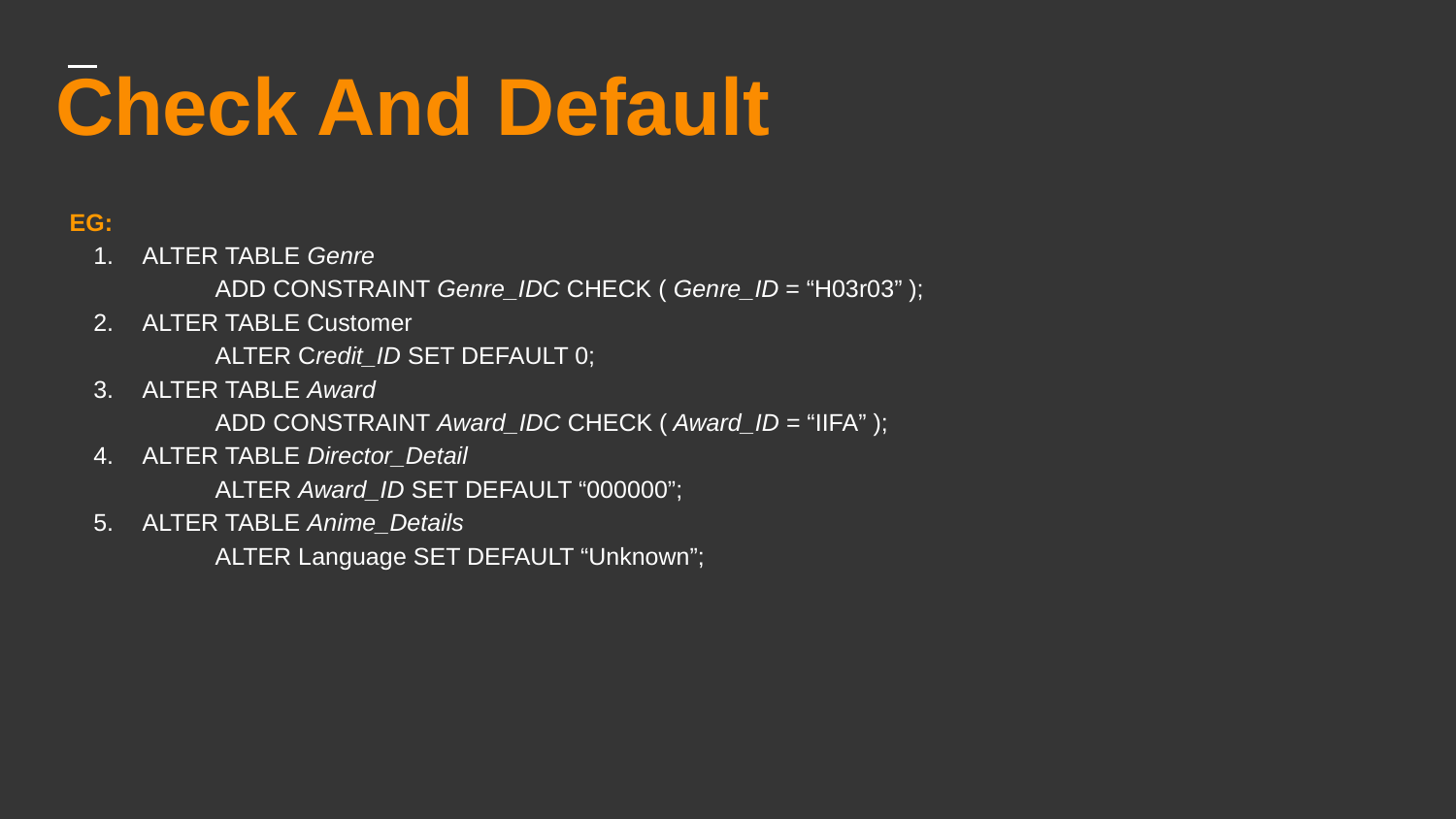

# Check And Default

EG:
ALTER TABLE Genre
ADD CONSTRAINT Genre_IDC CHECK ( Genre_ID = “H03r03” );
ALTER TABLE Customer
ALTER Credit_ID SET DEFAULT 0;
ALTER TABLE Award
ADD CONSTRAINT Award_IDC CHECK ( Award_ID = “IIFA” );
ALTER TABLE Director_Detail
ALTER Award_ID SET DEFAULT “000000”;
ALTER TABLE Anime_Details
ALTER Language SET DEFAULT “Unknown”;